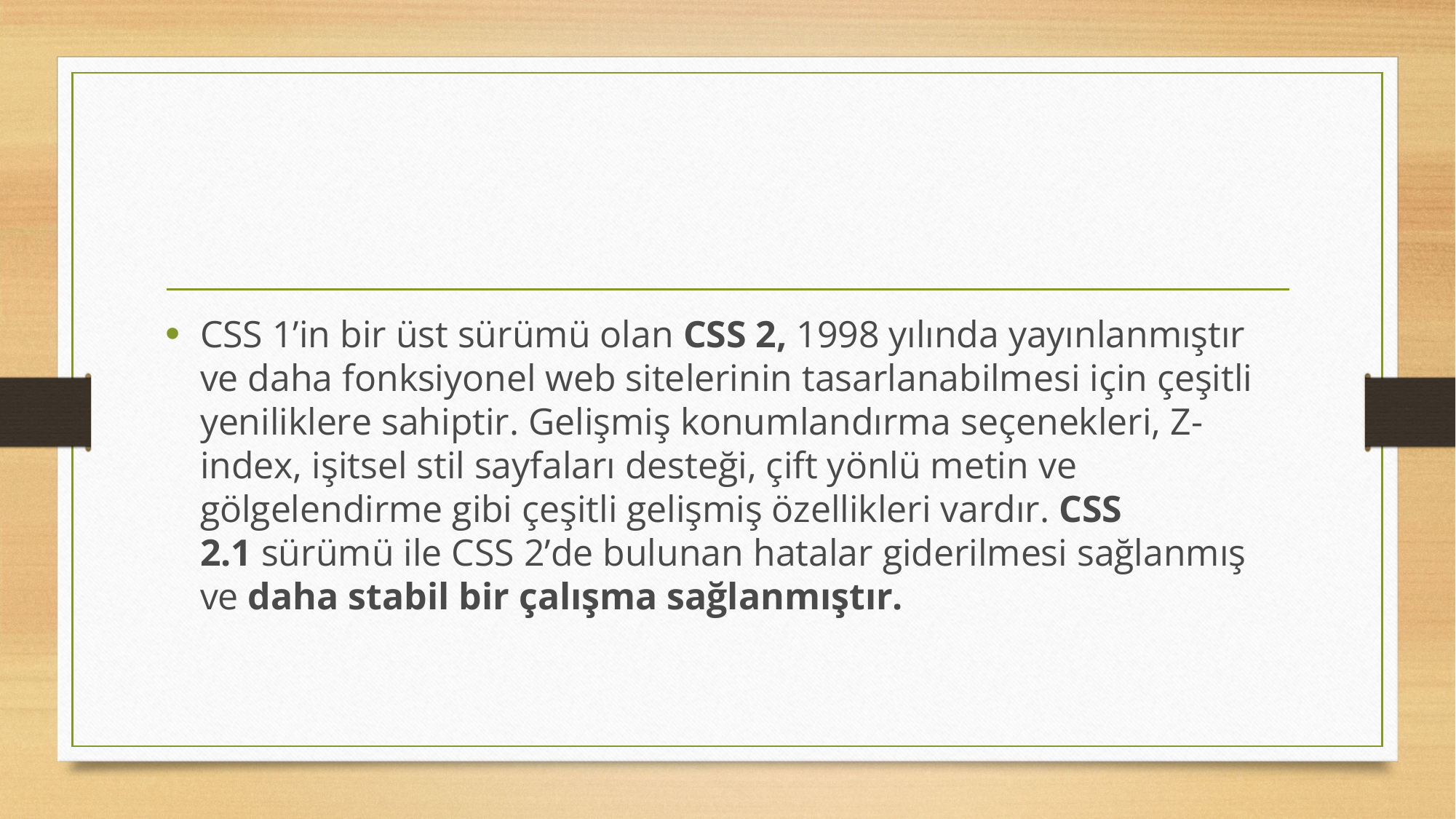

#
CSS 1’in bir üst sürümü olan CSS 2, 1998 yılında yayınlanmıştır ve daha fonksiyonel web sitelerinin tasarlanabilmesi için çeşitli yeniliklere sahiptir. Gelişmiş konumlandırma seçenekleri, Z-index, işitsel stil sayfaları desteği, çift yönlü metin ve gölgelendirme gibi çeşitli gelişmiş özellikleri vardır. CSS 2.1 sürümü ile CSS 2’de bulunan hatalar giderilmesi sağlanmış ve daha stabil bir çalışma sağlanmıştır.